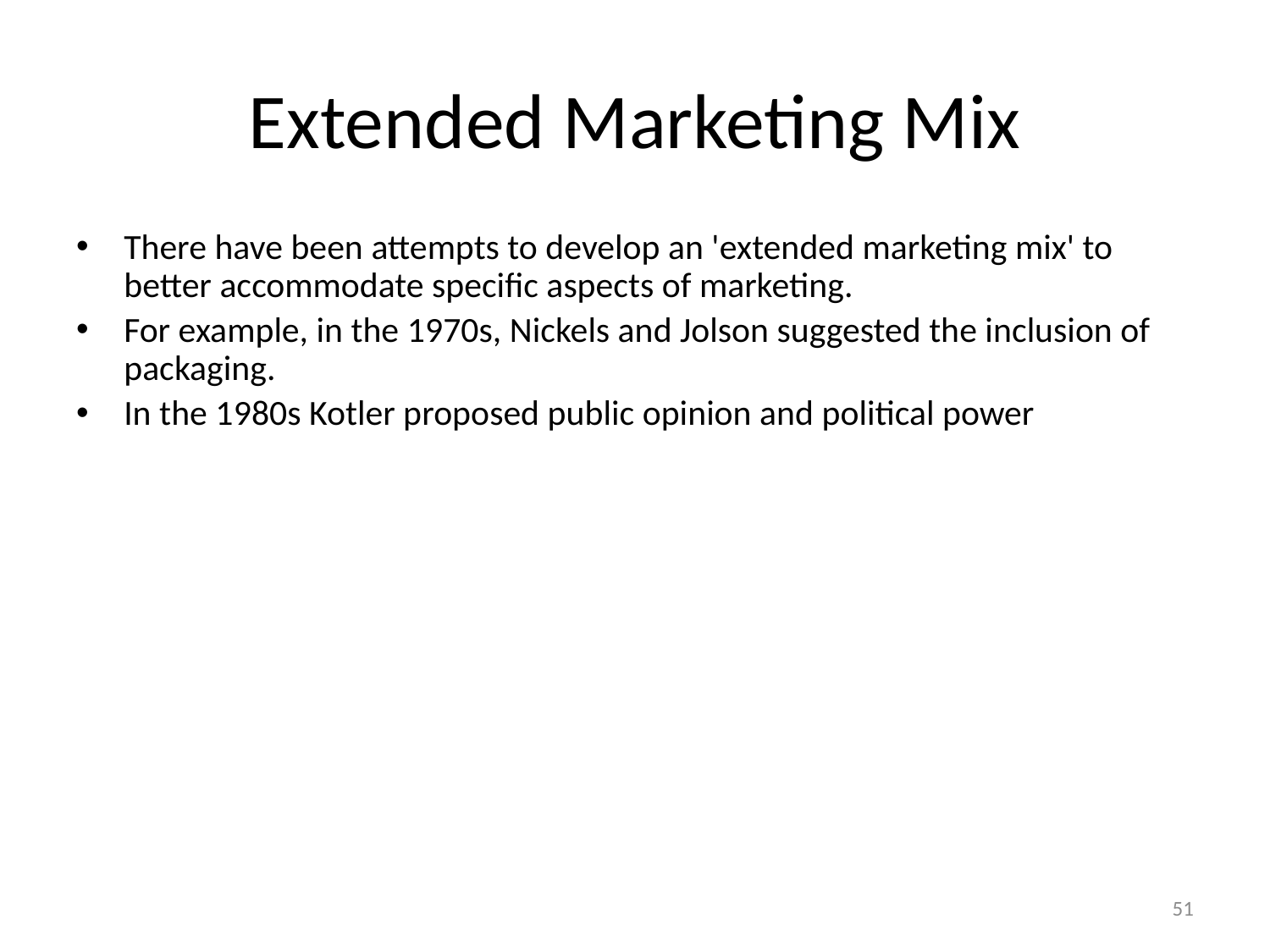

# Extended Marketing Mix
There have been attempts to develop an 'extended marketing mix' to better accommodate specific aspects of marketing.
For example, in the 1970s, Nickels and Jolson suggested the inclusion of packaging.
In the 1980s Kotler proposed public opinion and political power
51